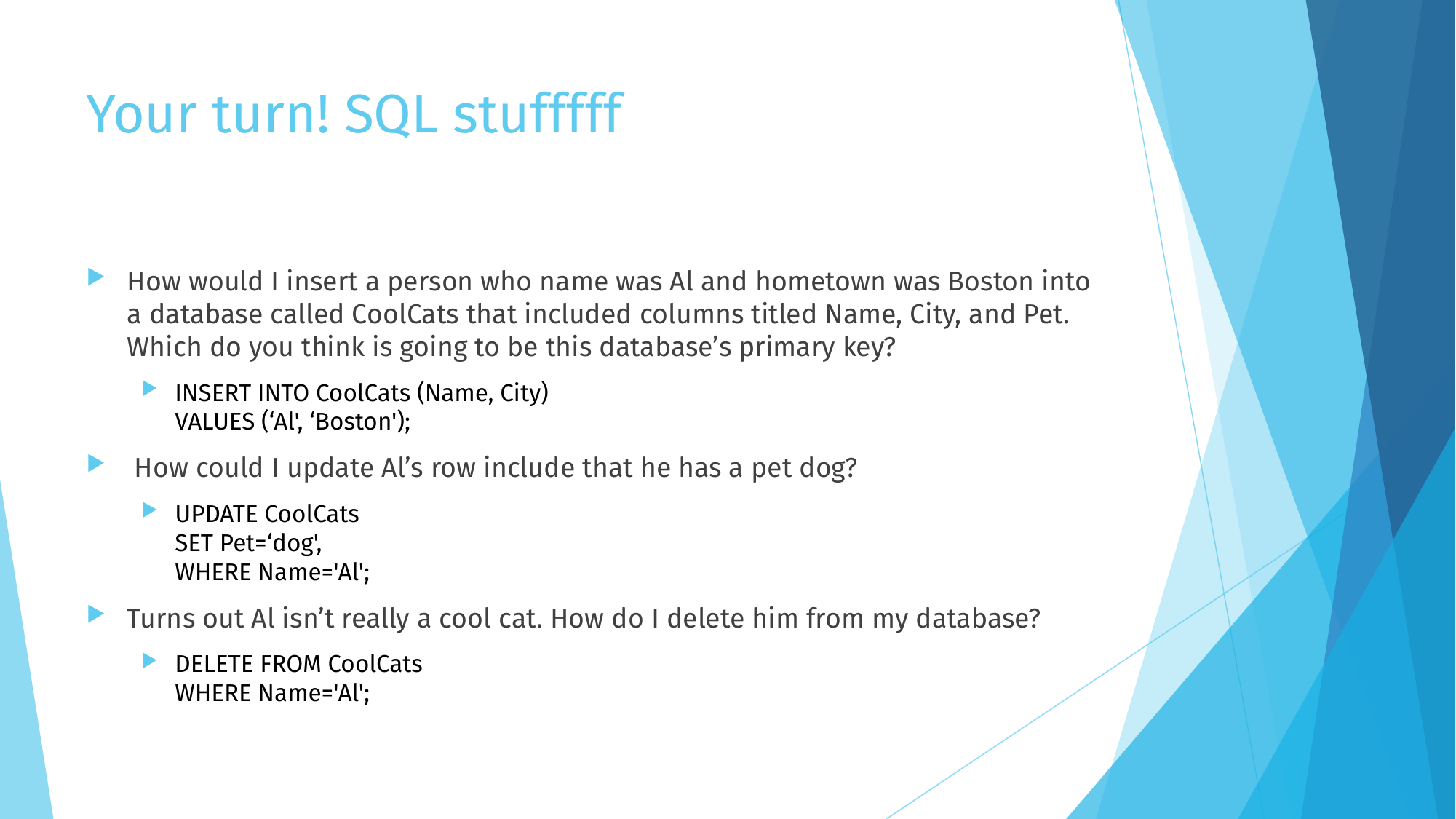

# Your turn! SQL stufffff
How would I insert a person who name was Al and hometown was Boston into a database called CoolCats that included columns titled Name, City, and Pet. Which do you think is going to be this database’s primary key?
INSERT INTO CoolCats (Name, City)
VALUES (‘Al', ‘Boston');
 How could I update Al’s row include that he has a pet dog?
UPDATE CoolCats
SET Pet=‘dog',
WHERE Name='Al';
Turns out Al isn’t really a cool cat. How do I delete him from my database?
DELETE FROM CoolCats
WHERE Name='Al';